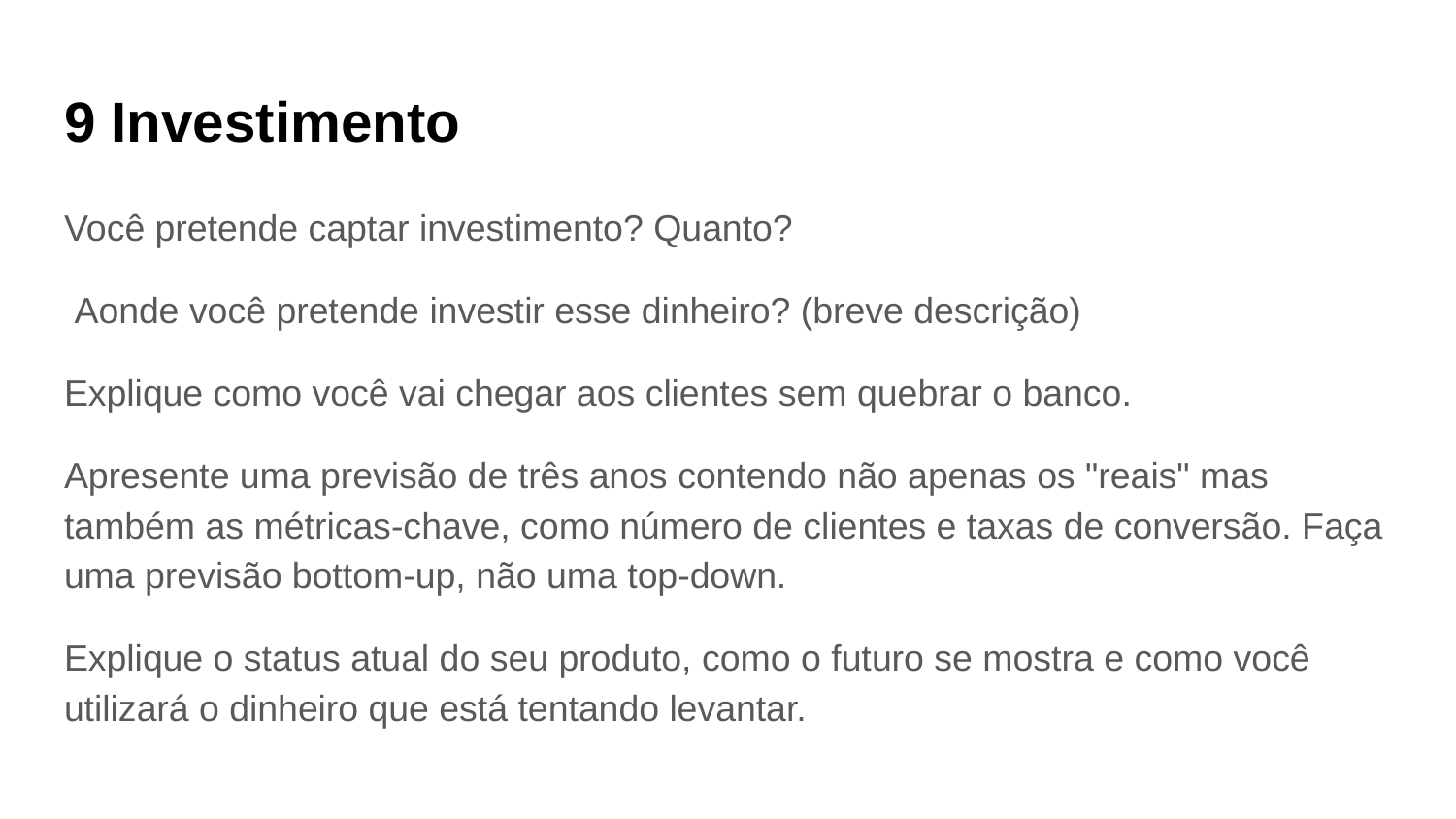

9 Investimento
Você pretende captar investimento? Quanto?
 Aonde você pretende investir esse dinheiro? (breve descrição)
Explique como você vai chegar aos clientes sem quebrar o banco.
Apresente uma previsão de três anos contendo não apenas os "reais" mas também as métricas-chave, como número de clientes e taxas de conversão. Faça uma previsão bottom-up, não uma top-down.
Explique o status atual do seu produto, como o futuro se mostra e como você utilizará o dinheiro que está tentando levantar.